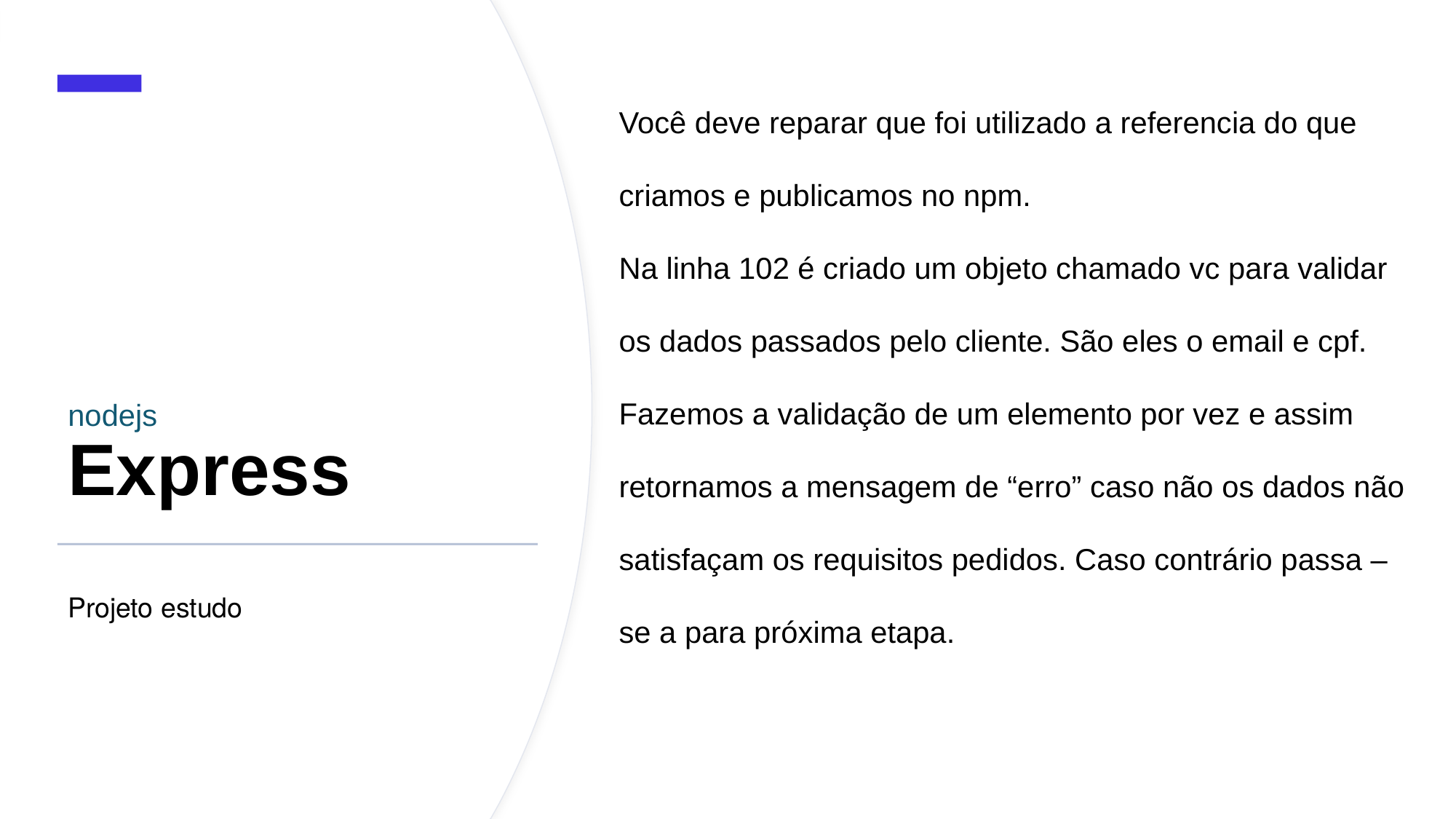

Você deve reparar que foi utilizado a referencia do que criamos e publicamos no npm.
Na linha 102 é criado um objeto chamado vc para validar os dados passados pelo cliente. São eles o email e cpf.
Fazemos a validação de um elemento por vez e assim retornamos a mensagem de “erro” caso não os dados não satisfaçam os requisitos pedidos. Caso contrário passa – se a para próxima etapa.
# nodejs Express

Projeto estudo